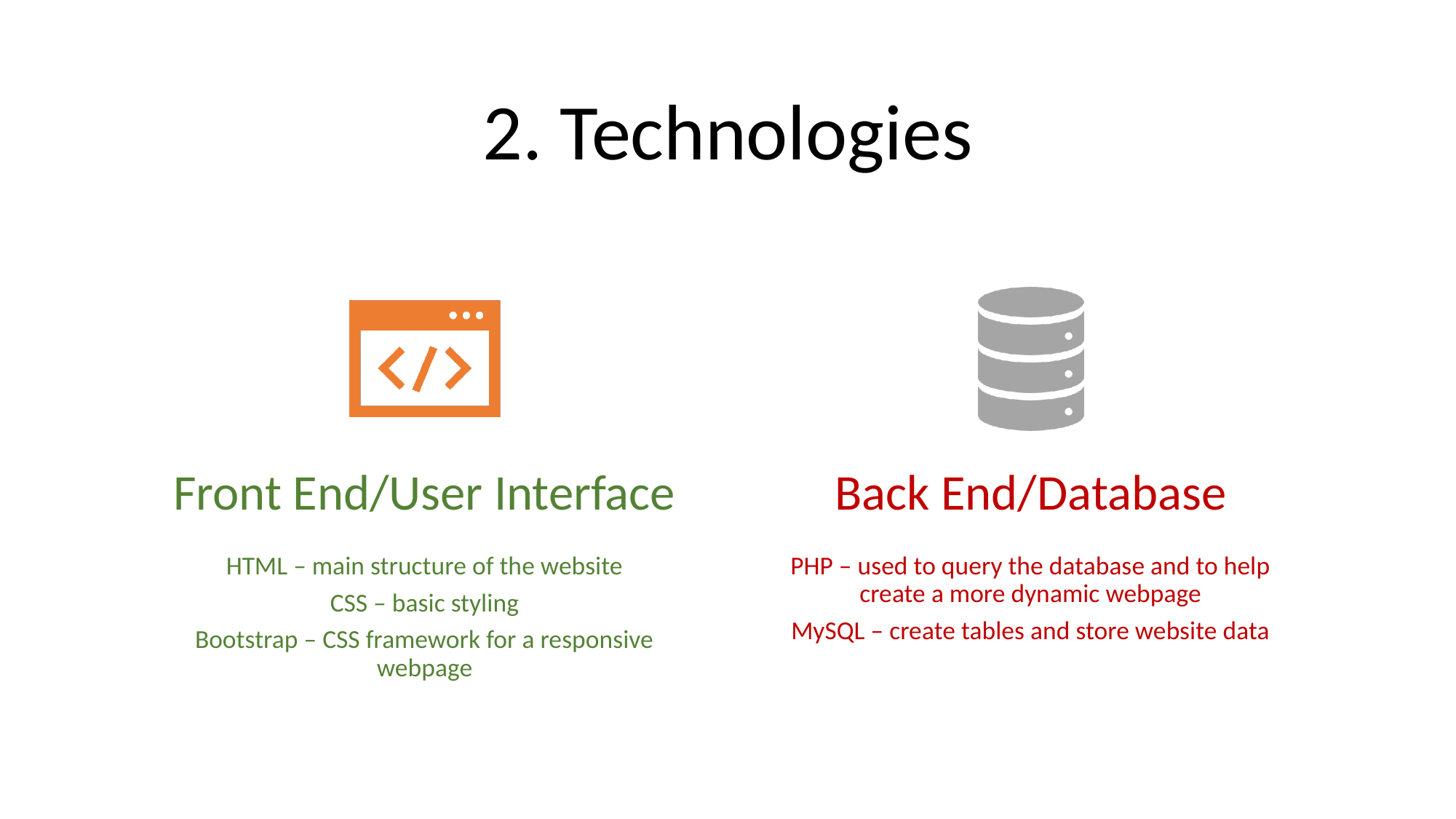

# 2. Technologies
Front End/User Interface
HTML – main structure of the website
CSS – basic styling
Bootstrap – CSS framework for a responsive webpage
Back End/Database
PHP – used to query the database and to help create a more dynamic webpage
MySQL – create tables and store website data